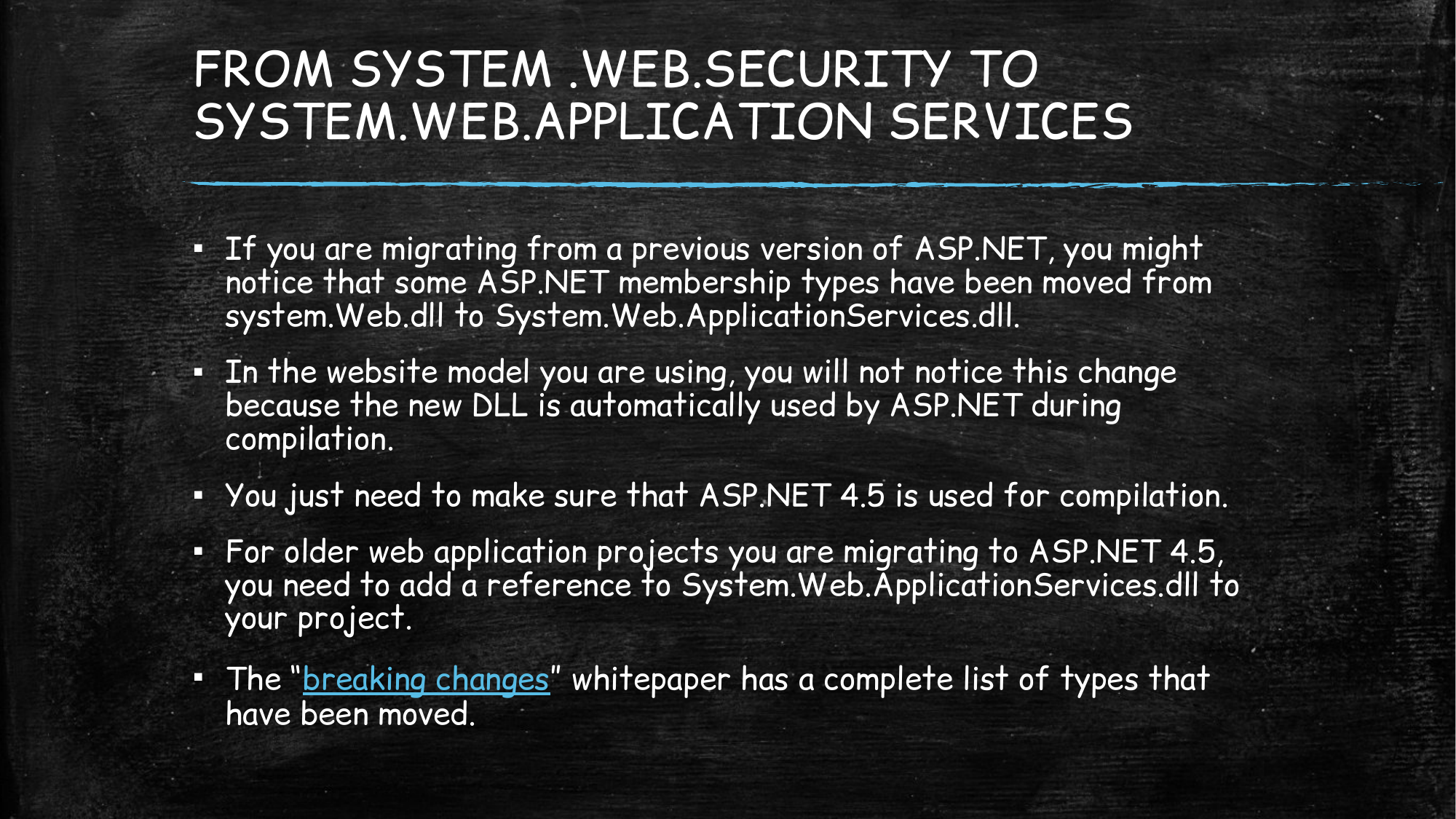

# FROM SYSTEM .WEB.SECURITY TO SYSTEM.WEB.APPLICATION SERVICES
If you are migrating from a previous version of ASP.NET, you might notice that some ASP.NET membership types have been moved from system.Web.dll to System.Web.ApplicationServices.dll.
In the website model you are using, you will not notice this change because the new DLL is automatically used by ASP.NET during compilation.
You just need to make sure that ASP.NET 4.5 is used for compilation.
For older web application projects you are migrating to ASP.NET 4.5, you need to add a reference to System.Web.ApplicationServices.dll to your project.
The “breaking changes” whitepaper has a complete list of types that have been moved.